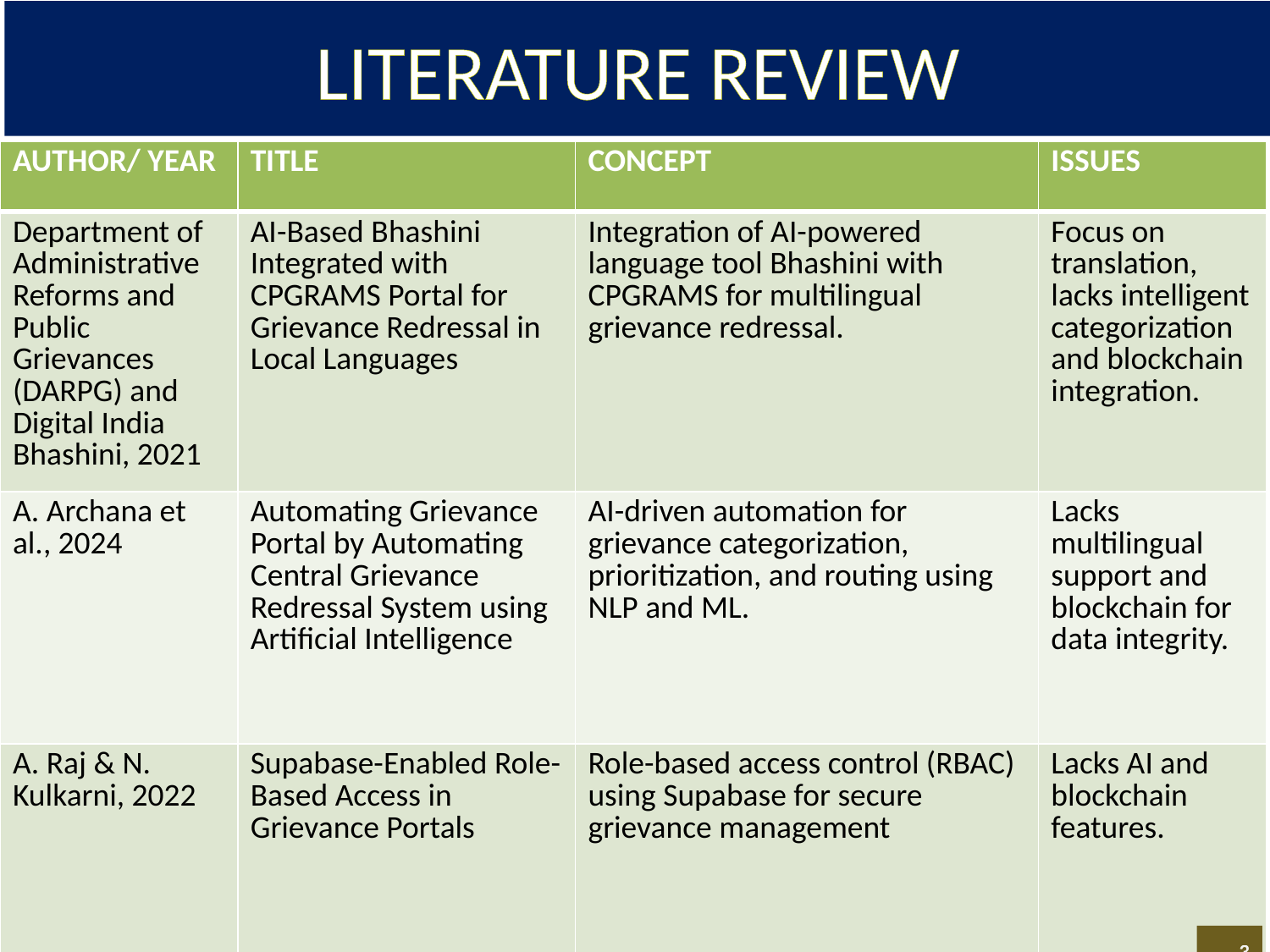

LITERATURE REVIEW
| AUTHOR/ YEAR | TITLE | CONCEPT | ISSUES |
| --- | --- | --- | --- |
| Department of Administrative Reforms and Public Grievances (DARPG) and Digital India Bhashini, 2021 | AI-Based Bhashini Integrated with CPGRAMS Portal for Grievance Redressal in Local Languages | Integration of AI-powered language tool Bhashini with CPGRAMS for multilingual grievance redressal. | Focus on translation, lacks intelligent categorization and blockchain integration. |
| A. Archana et al., 2024 | Automating Grievance Portal by Automating Central Grievance Redressal System using Artificial Intelligence | AI-driven automation for grievance categorization, prioritization, and routing using NLP and ML. | Lacks multilingual support and blockchain for data integrity. |
| A. Raj & N. Kulkarni, 2022 | Supabase-Enabled Role-Based Access in Grievance Portals | Role-based access control (RBAC) using Supabase for secure grievance management | Lacks AI and blockchain features. |
3